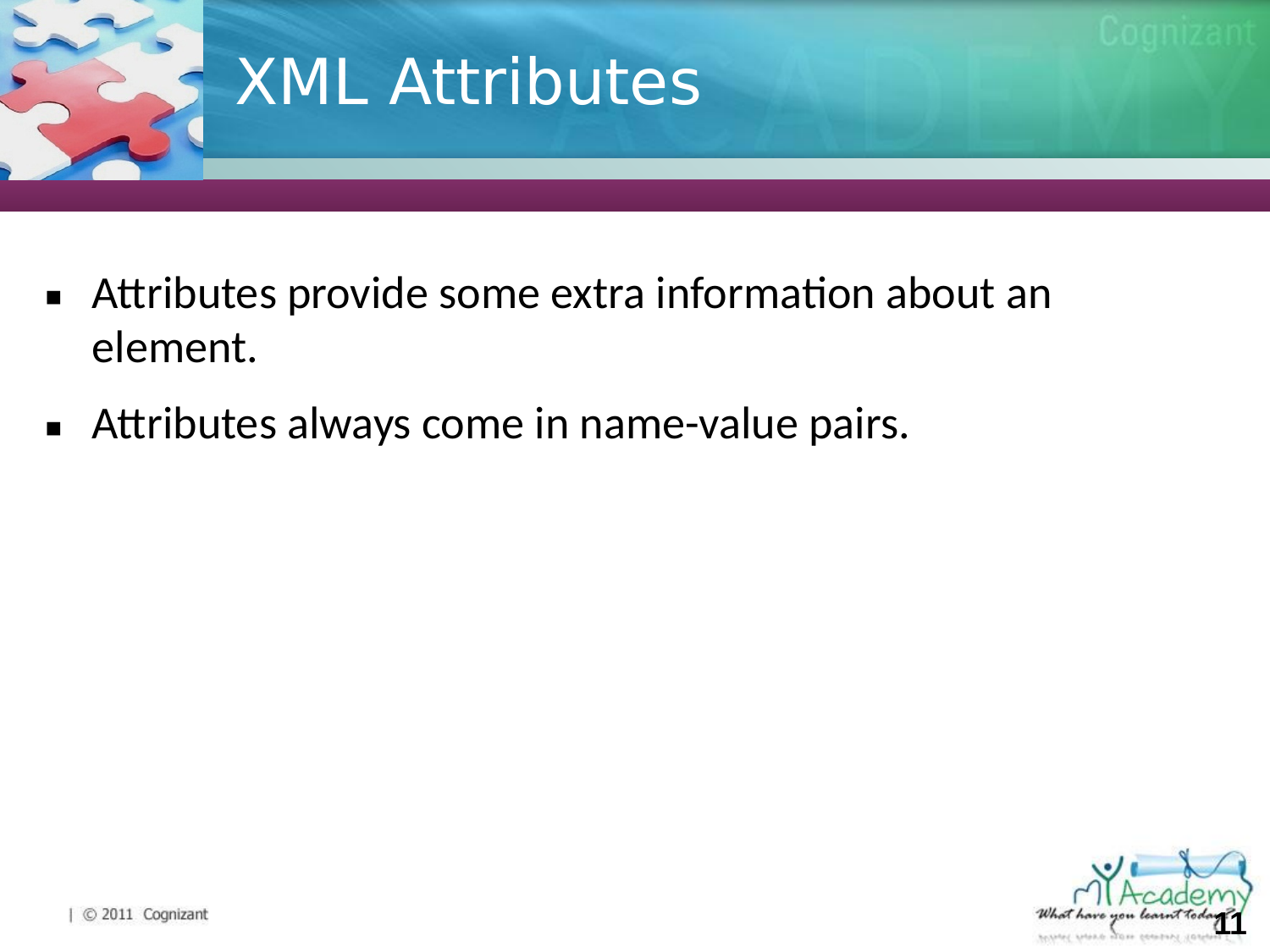

# XML Attributes

Attributes provide some extra information about an element.
Attributes always come in name-value pairs.

11